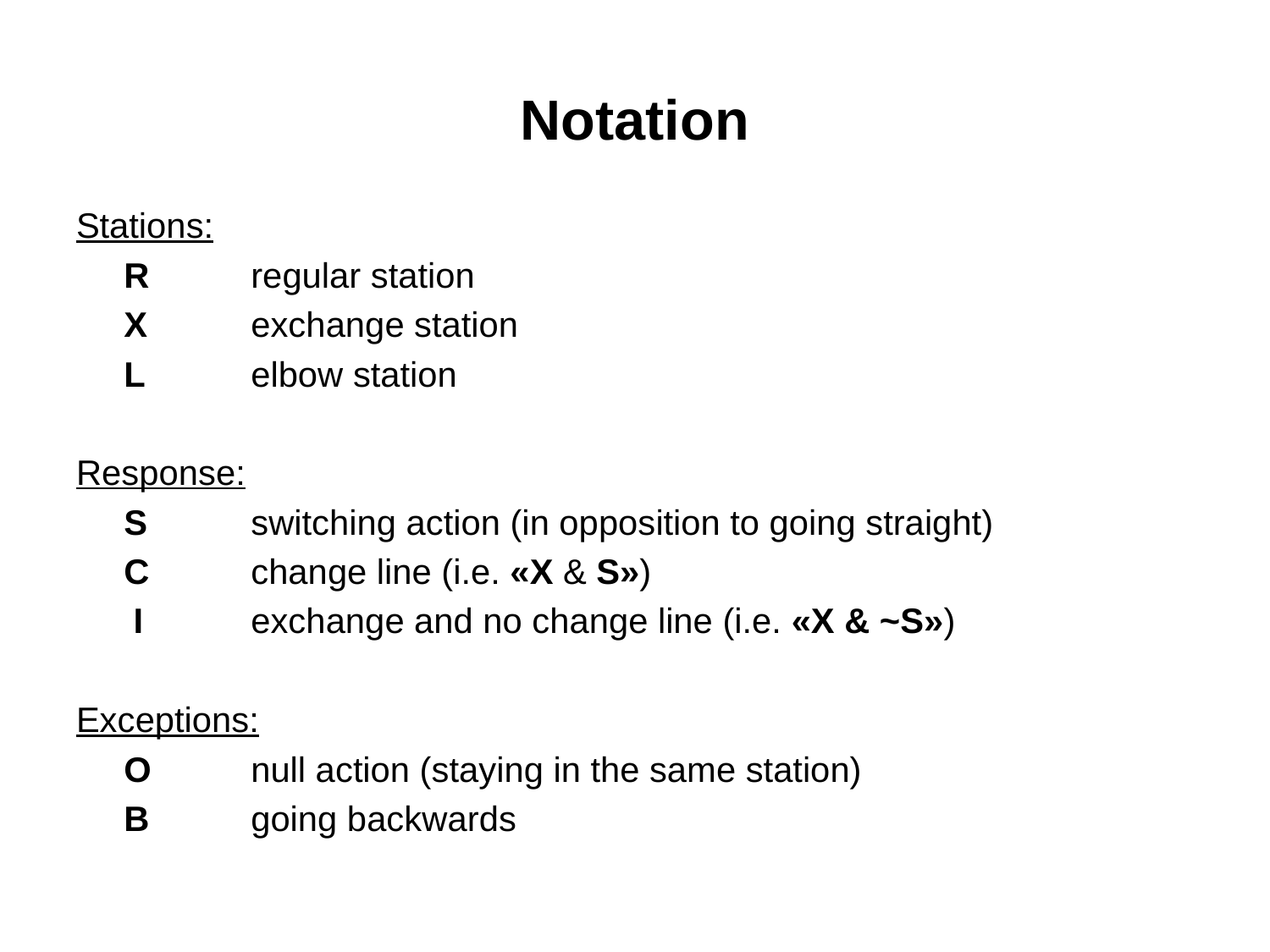

# Notation
Stations:
	R	regular station
	X	exchange station
	L	elbow station

Response:
	S	switching action (in opposition to going straight)
	C	change line (i.e. «X & S»)
	 I	exchange and no change line (i.e. «X & ~S»)

Exceptions:
	O	null action (staying in the same station)
	B	going backwards